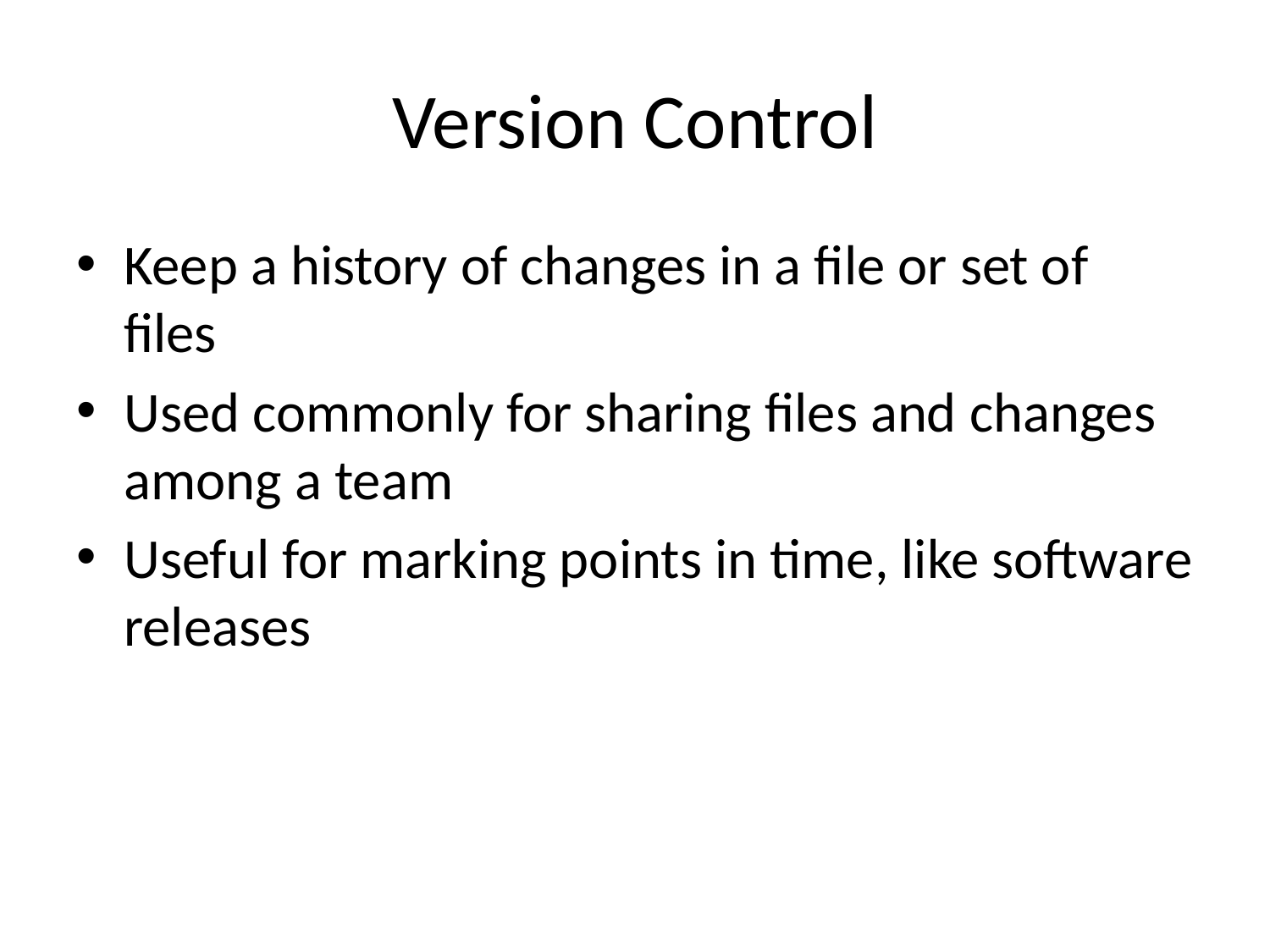

# Version Control
Keep a history of changes in a file or set of files
Used commonly for sharing files and changes among a team
Useful for marking points in time, like software releases